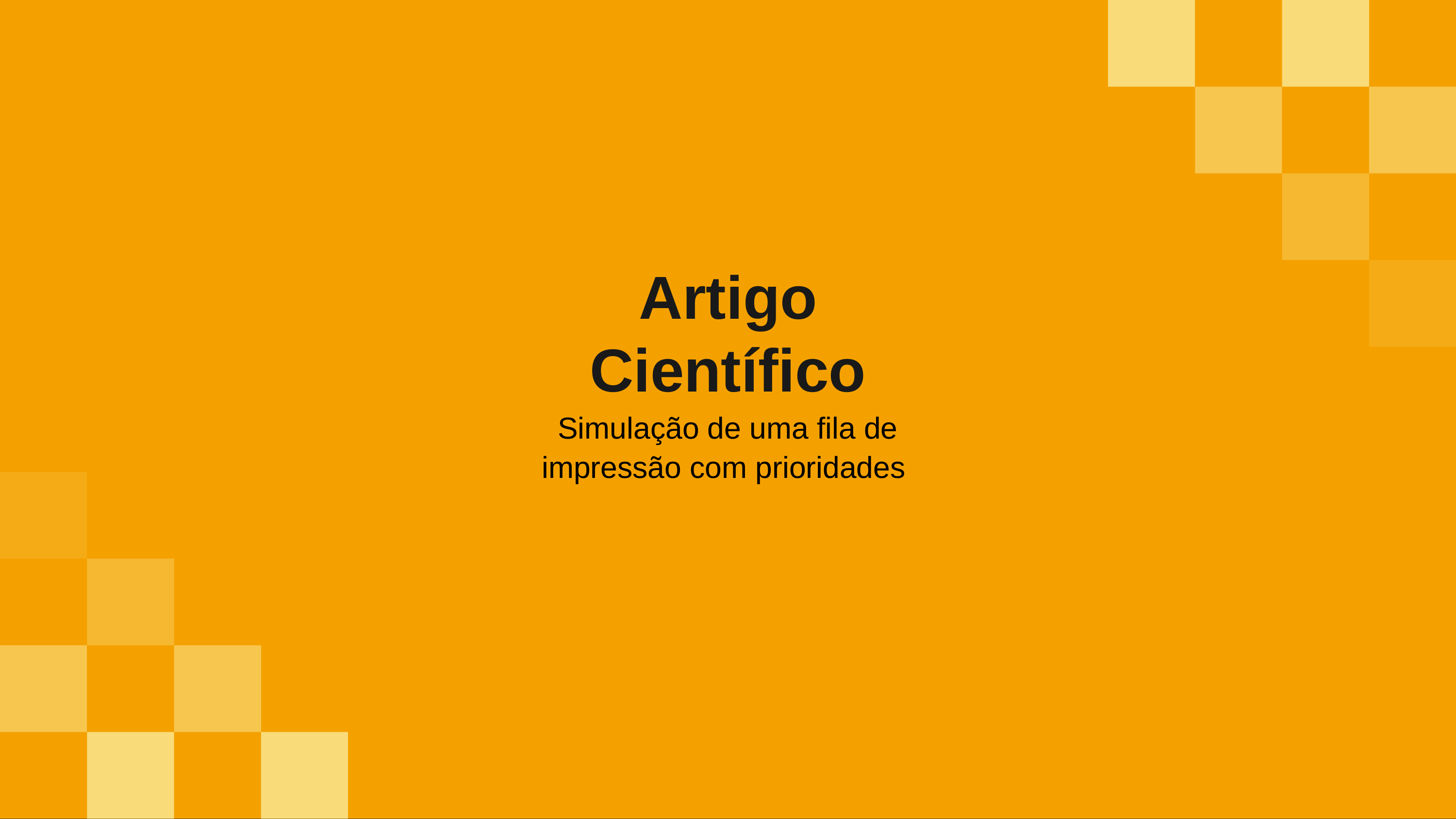

Artigo Científico

Simulação de uma fila de impressão com prioridades